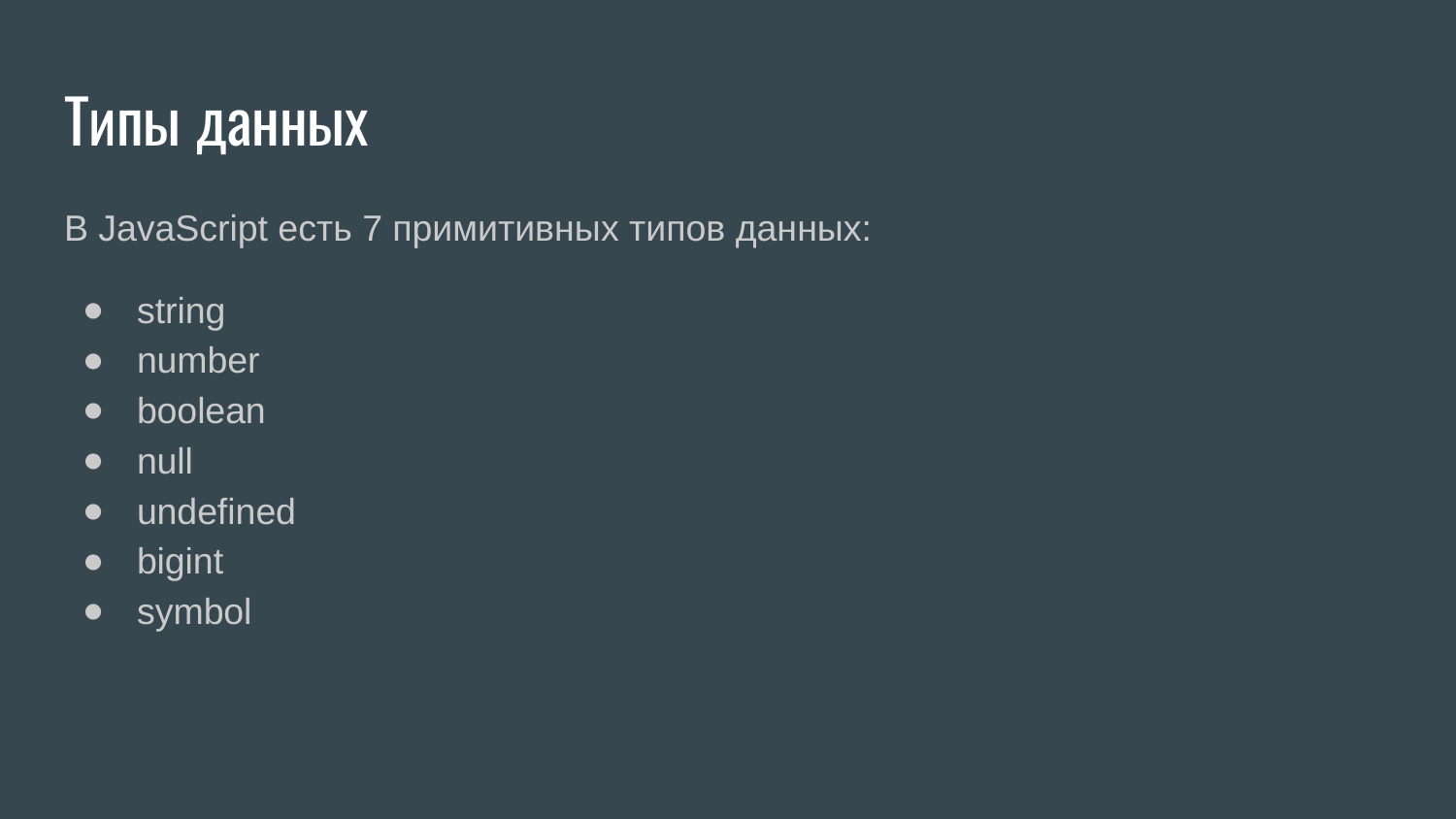

# Типы данных
В JavaScript есть 7 примитивных типов данных:
string
number
boolean
null
undefined
bigint
symbol